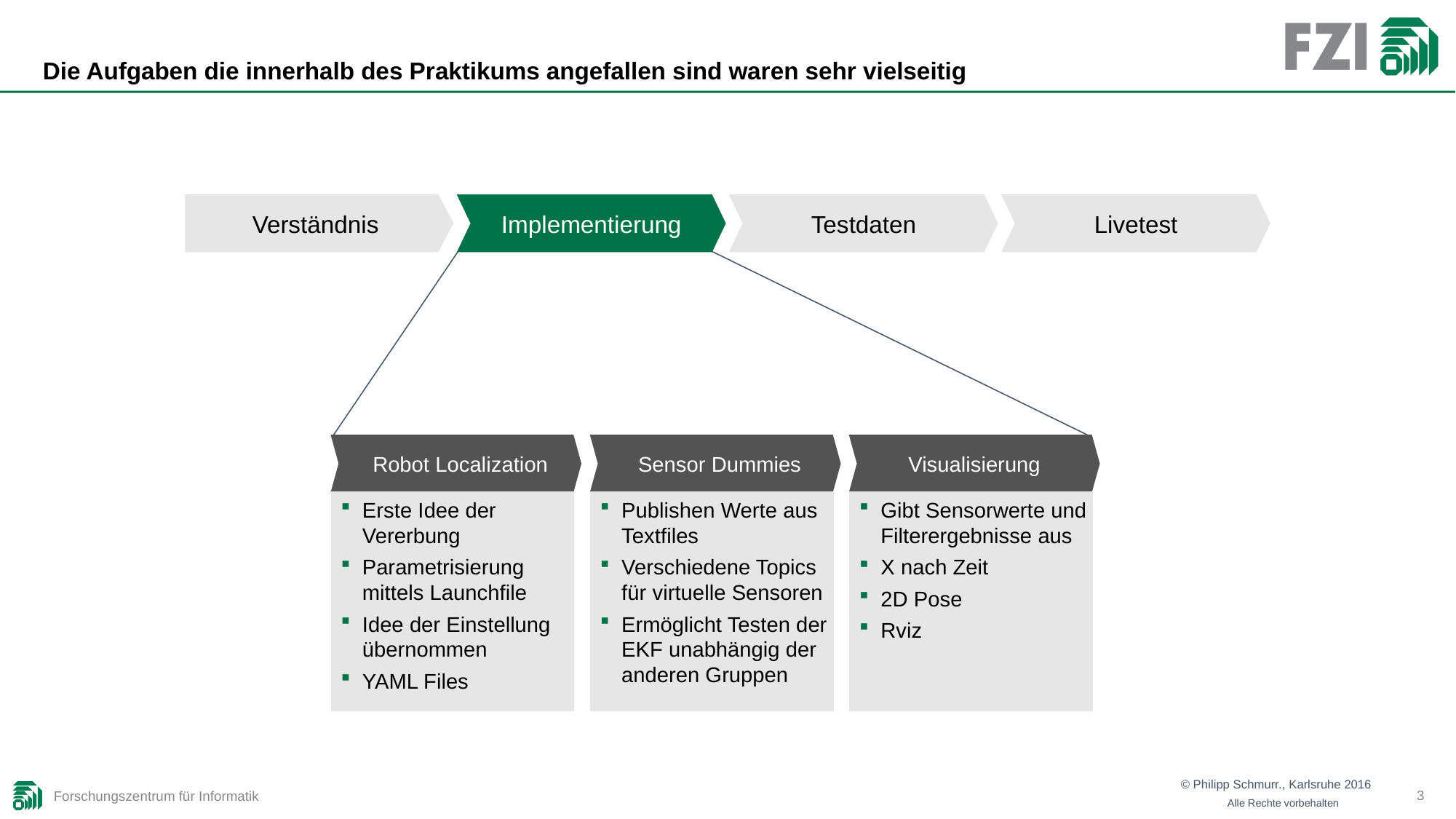

# Die Aufgaben die innerhalb des Praktikums angefallen sind waren sehr vielseitig
Verständnis
Implementierung
Testdaten
Livetest

Robot Localization
Sensor Dummies
Visualisierung
Erste Idee der Vererbung
Parametrisierung mittels Launchfile
Idee der Einstellung übernommen
YAML Files
Publishen Werte aus Textfiles
Verschiedene Topics für virtuelle Sensoren
Ermöglicht Testen der EKF unabhängig der anderen Gruppen
Gibt Sensorwerte und Filterergebnisse aus
X nach Zeit
2D Pose
Rviz
3